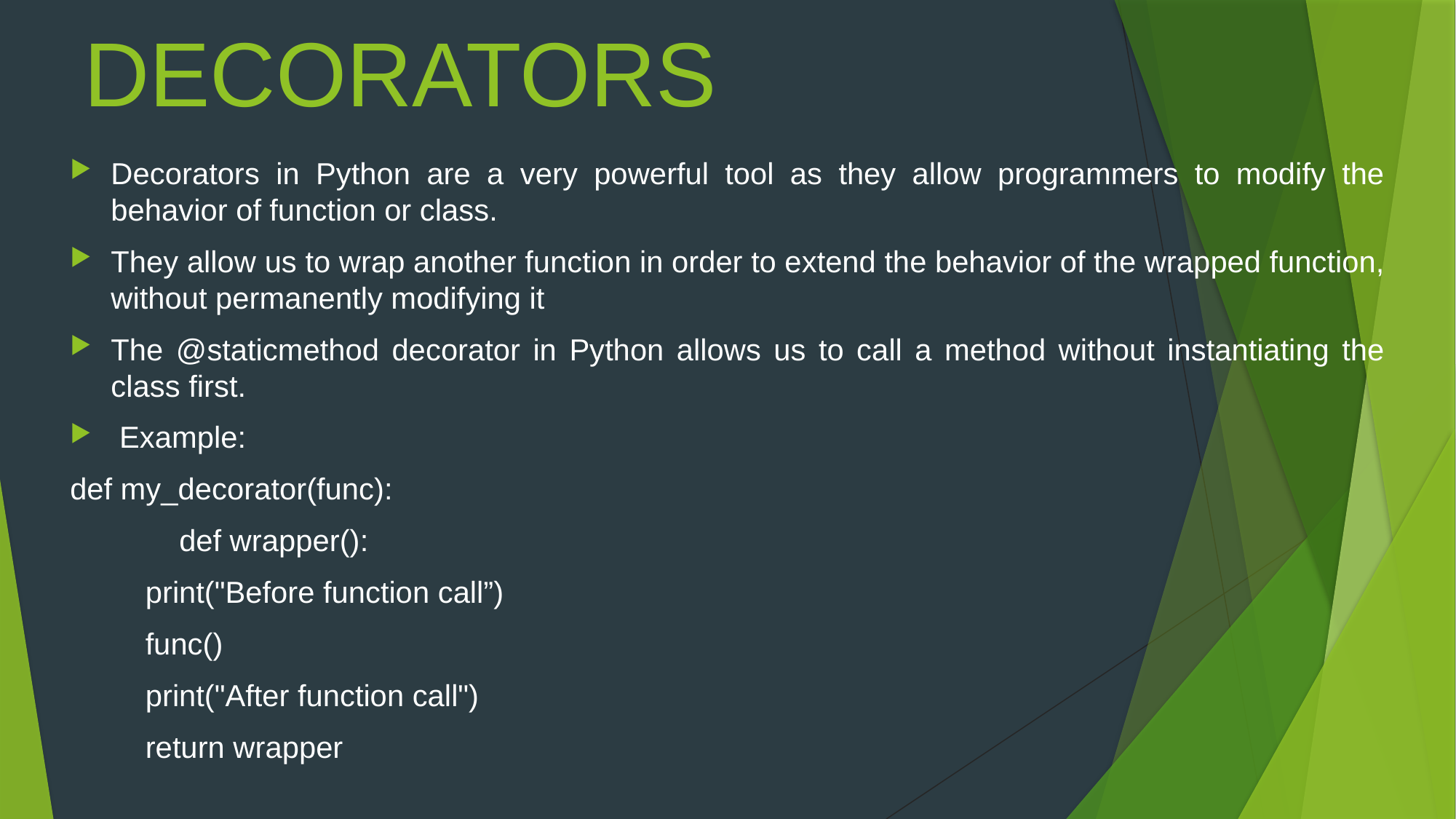

# DECORATORS
Decorators in Python are a very powerful tool as they allow programmers to modify the behavior of function or class.
They allow us to wrap another function in order to extend the behavior of the wrapped function, without permanently modifying it
The @staticmethod decorator in Python allows us to call a method without instantiating the class first.
 Example:
def my_decorator(func):
	def wrapper():
         print("Before function call”)
         func()
         print("After function call")
         return wrapper